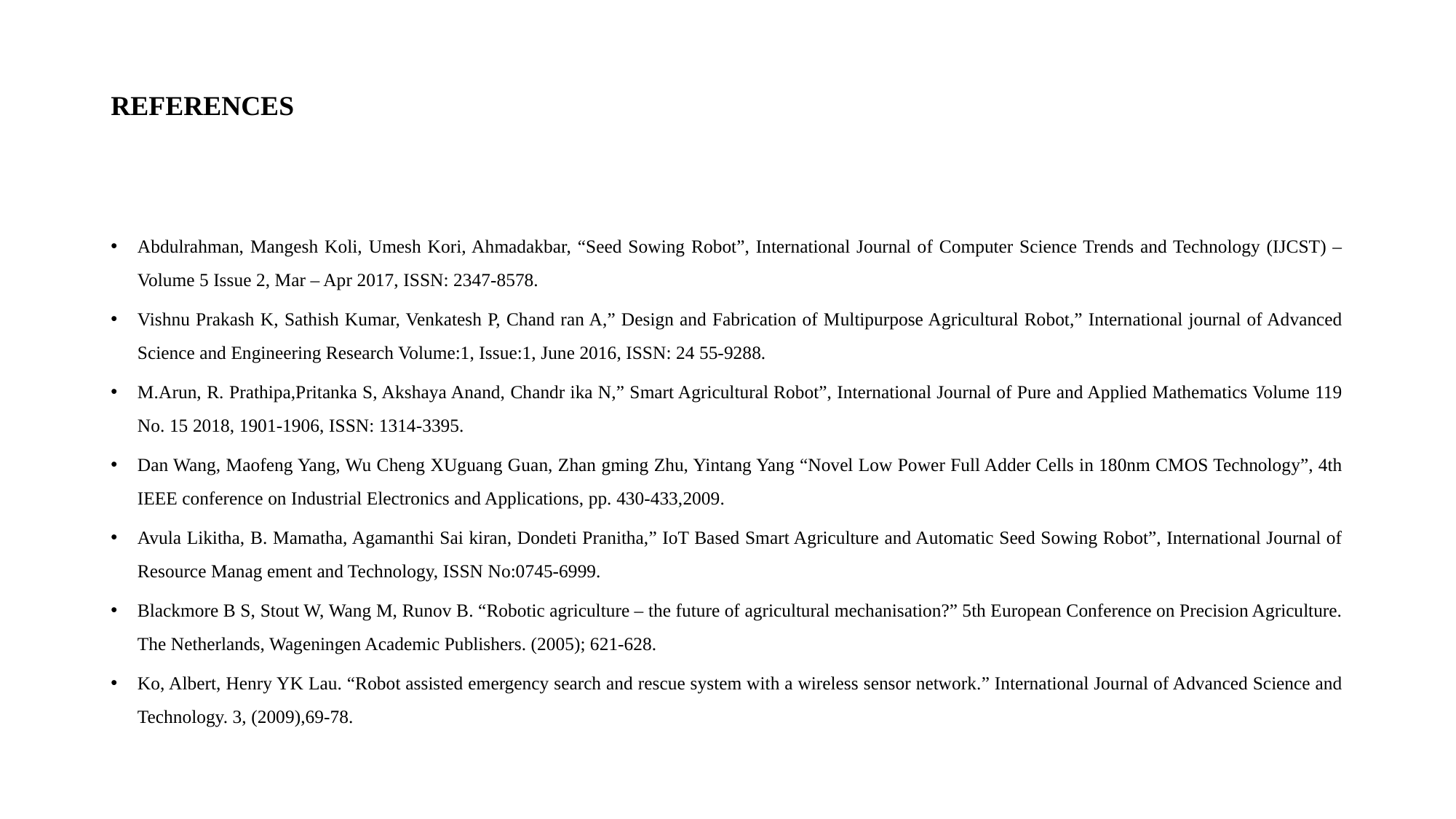

# REFERENCES
Abdulrahman, Mangesh Koli, Umesh Kori, Ahmadakbar, “Seed Sowing Robot”, International Journal of Computer Science Trends and Technology (IJCST) – Volume 5 Issue 2, Mar – Apr 2017, ISSN: 2347-8578.
Vishnu Prakash K, Sathish Kumar, Venkatesh P, Chand ran A,” Design and Fabrication of Multipurpose Agricultural Robot,” International journal of Advanced Science and Engineering Research Volume:1, Issue:1, June 2016, ISSN: 24 55-9288.
M.Arun, R. Prathipa,Pritanka S, Akshaya Anand, Chandr ika N,” Smart Agricultural Robot”, International Journal of Pure and Applied Mathematics Volume 119 No. 15 2018, 1901-1906, ISSN: 1314-3395.
Dan Wang, Maofeng Yang, Wu Cheng XUguang Guan, Zhan gming Zhu, Yintang Yang “Novel Low Power Full Adder Cells in 180nm CMOS Technology”, 4th IEEE conference on Industrial Electronics and Applications, pp. 430-433,2009.
Avula Likitha, B. Mamatha, Agamanthi Sai kiran, Dondeti Pranitha,” IoT Based Smart Agriculture and Automatic Seed Sowing Robot”, International Journal of Resource Manag ement and Technology, ISSN No:0745-6999.
Blackmore B S, Stout W, Wang M, Runov B. “Robotic agriculture – the future of agricultural mechanisation?” 5th European Conference on Precision Agriculture. The Netherlands, Wageningen Academic Publishers. (2005); 621-628.
Ko, Albert, Henry YK Lau. “Robot assisted emergency search and rescue system with a wireless sensor network.” International Journal of Advanced Science and Technology. 3, (2009),69-78.